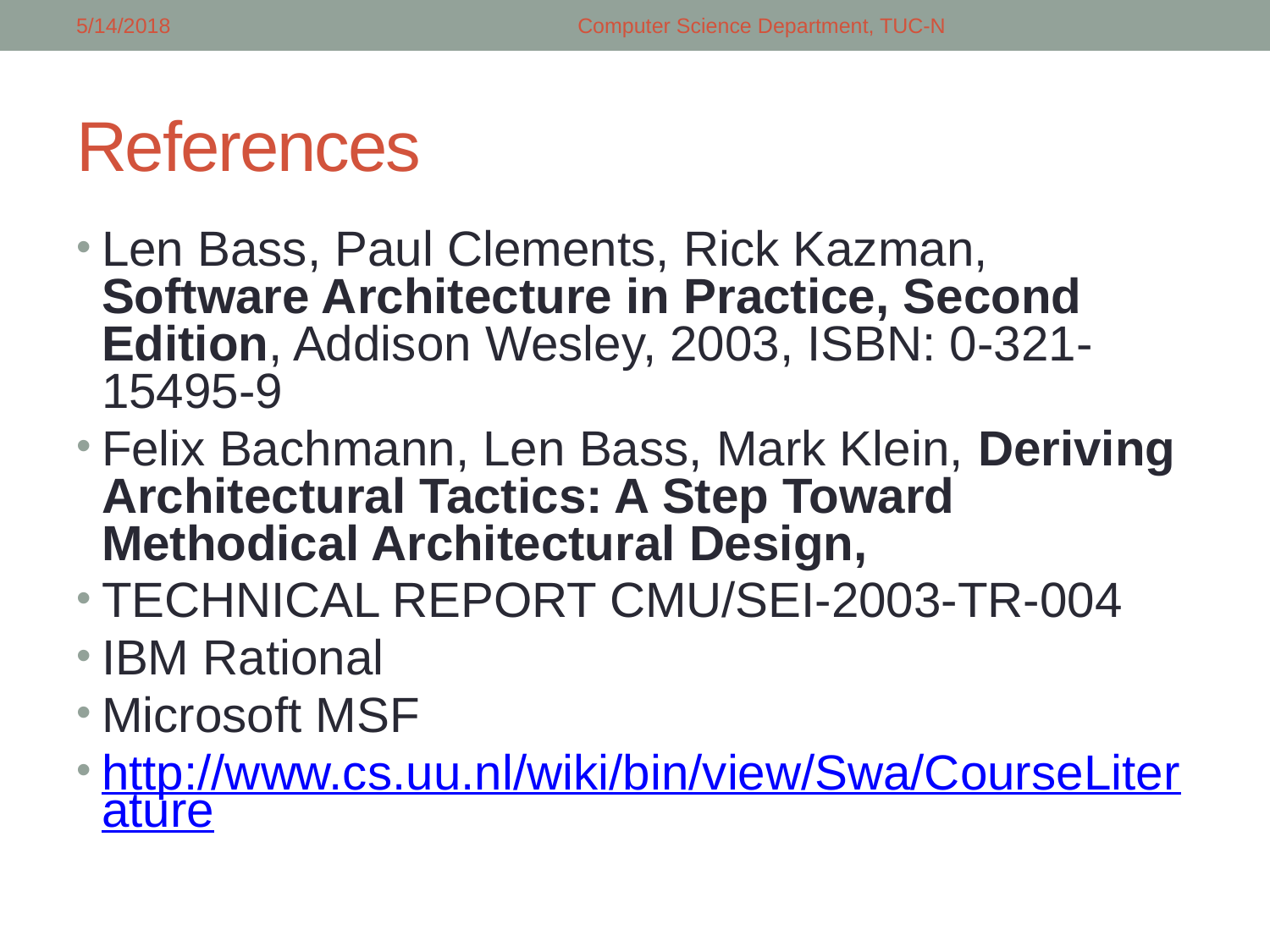

5/14/2018
Computer Science Department, TUC-N
# References
Len Bass, Paul Clements, Rick Kazman, Software Architecture in Practice, Second Edition, Addison Wesley, 2003, ISBN: 0-321-15495-9
Felix Bachmann, Len Bass, Mark Klein, Deriving Architectural Tactics: A Step Toward Methodical Architectural Design,
TECHNICAL REPORT CMU/SEI-2003-TR-004
IBM Rational
Microsoft MSF
http://www.cs.uu.nl/wiki/bin/view/Swa/CourseLiterature